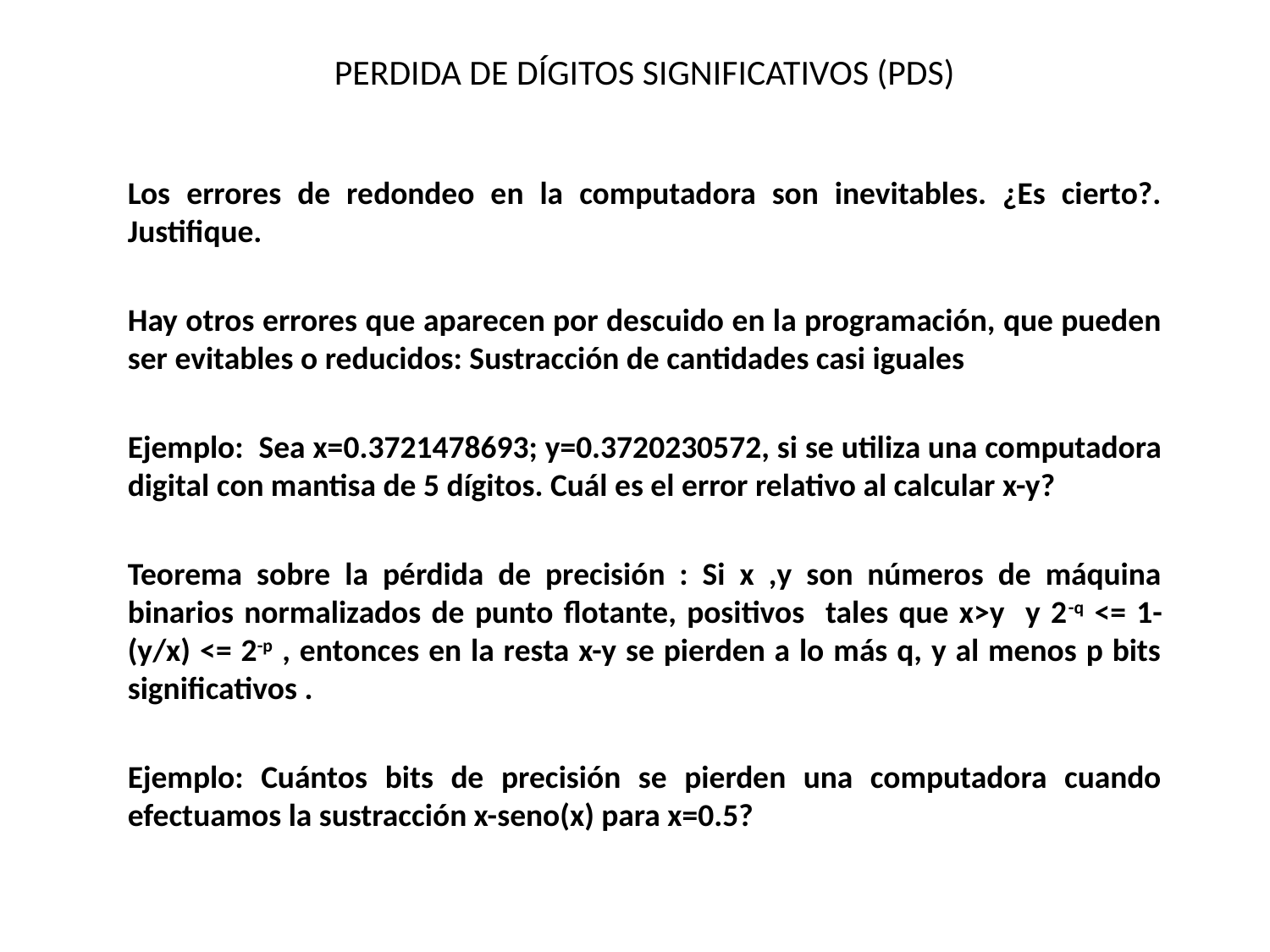

# PERDIDA DE DÍGITOS SIGNIFICATIVOS (PDS)
Los errores de redondeo en la computadora son inevitables. ¿Es cierto?. Justifique.

Hay otros errores que aparecen por descuido en la programación, que pueden ser evitables o reducidos: Sustracción de cantidades casi iguales

Ejemplo:  Sea x=0.3721478693; y=0.3720230572, si se utiliza una computadora digital con mantisa de 5 dígitos. Cuál es el error relativo al calcular x-y?

Teorema sobre la pérdida de precisión : Si x ,y son números de máquina binarios normalizados de punto flotante, positivos  tales que x>y  y 2-q <= 1-(y/x) <= 2-p , entonces en la resta x-y se pierden a lo más q, y al menos p bits significativos .

Ejemplo: Cuántos bits de precisión se pierden una computadora cuando efectuamos la sustracción x-seno(x) para x=0.5?